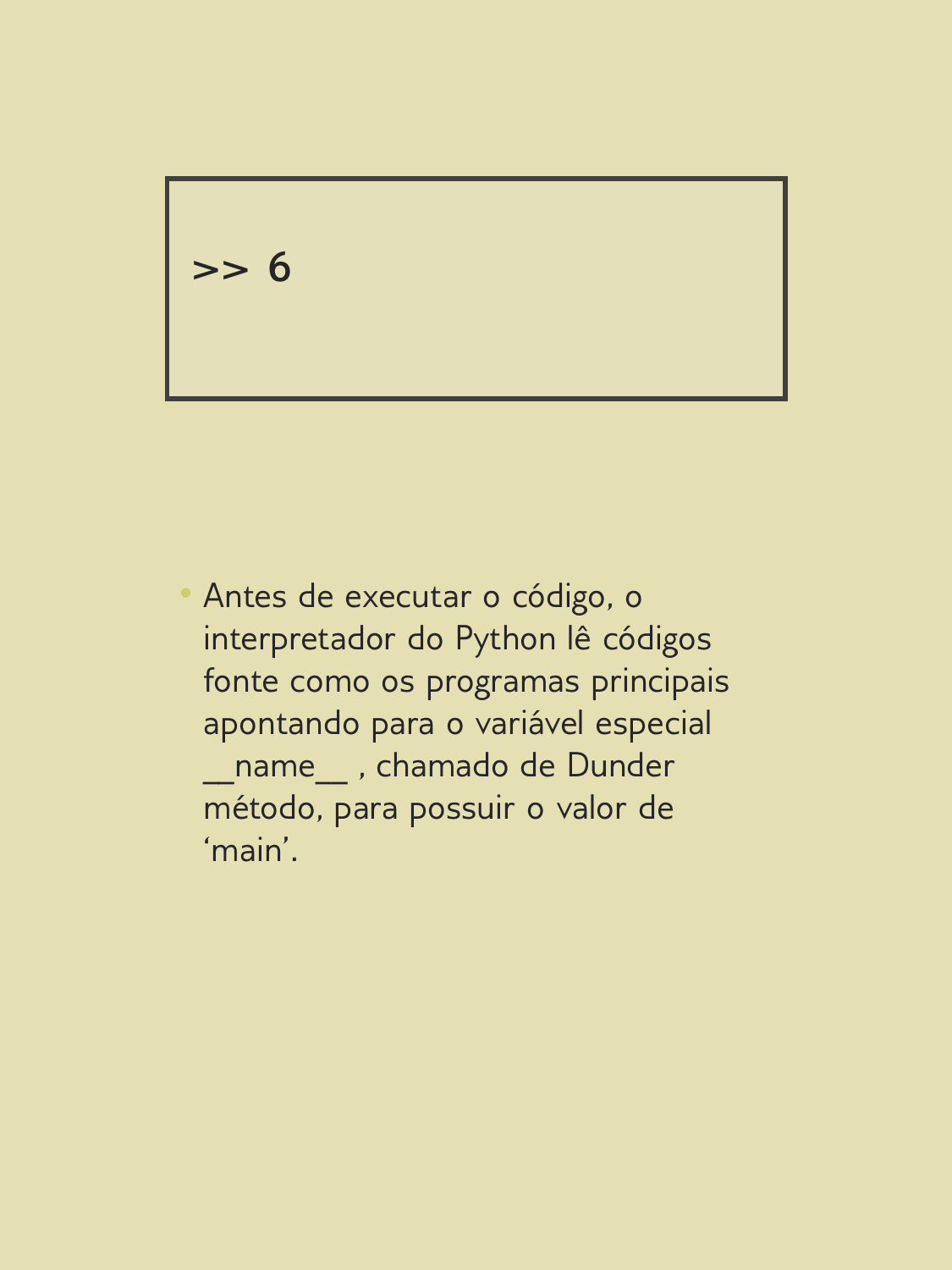

# >> 6
Antes de executar o código, o interpretador do Python lê códigos fonte como os programas principais apontando para o variável especial __name__ , chamado de Dunder método, para possuir o valor de ‘main’.